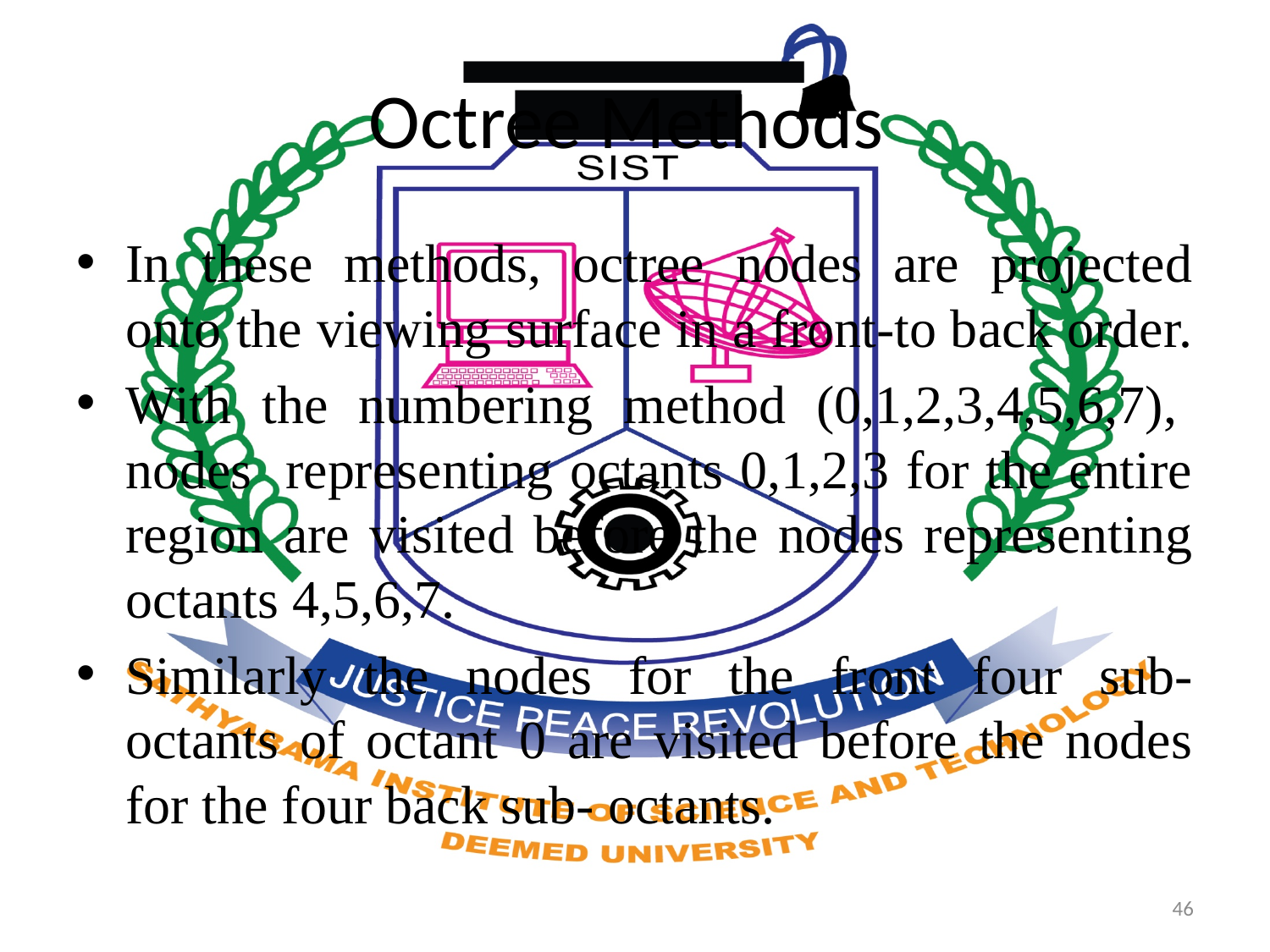

# Octree Methods
In these methods, octree nodes are projected onto the viewing surface in a front-to back order.
With  the  numbering  method  (0,1,2,3,4,5,6,7),  nodes  representing octants 0,1,2,3 for the entire region are visited before the nodes representing octants 4,5,6,7.
Similarly the nodes for the front four sub- octants of octant 0 are visited before the nodes for the four back sub- octants.
46